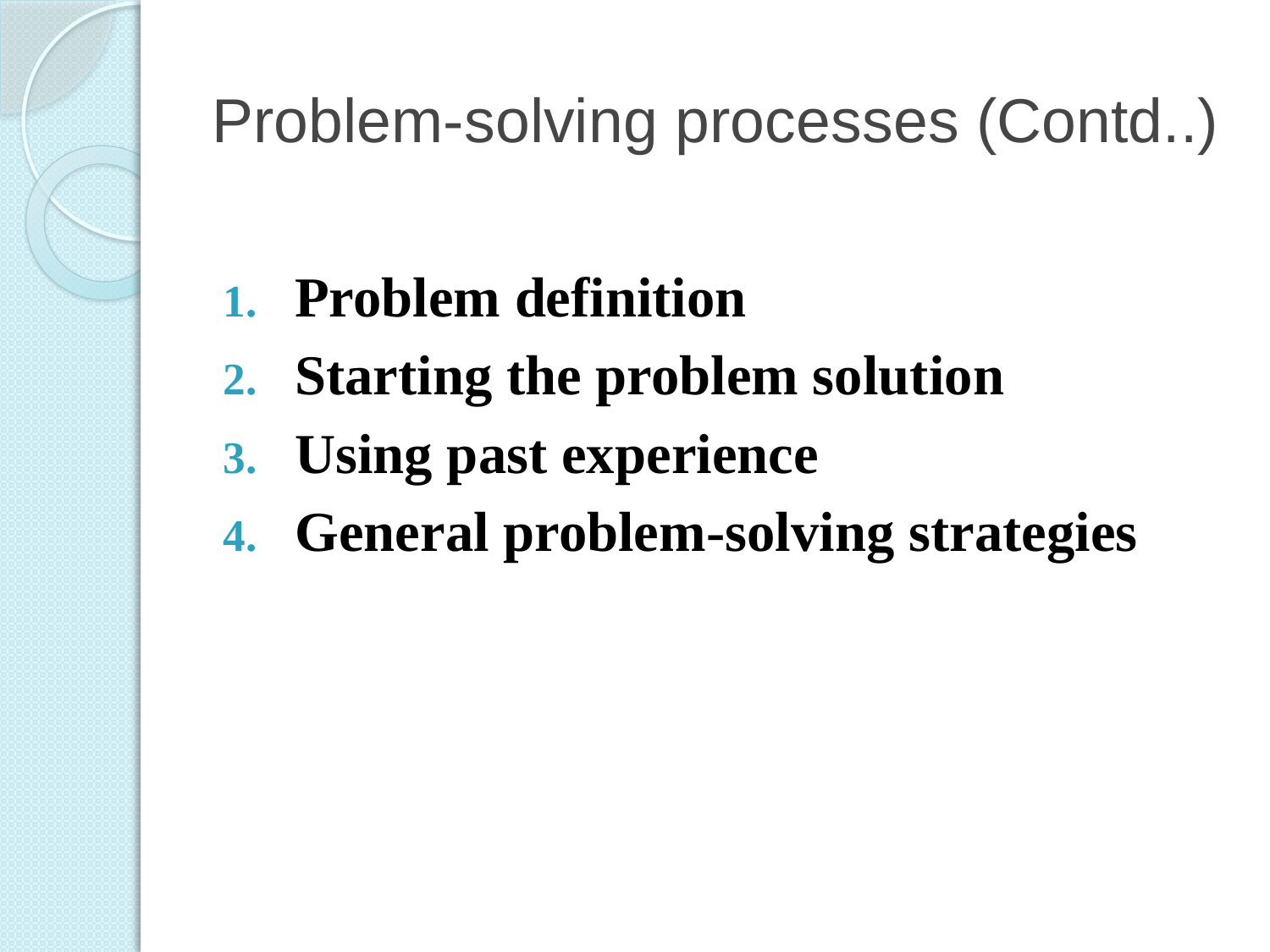

# Problem-solving processes (Contd..)
Problem definition
Starting the problem solution
Using past experience
General problem-solving strategies